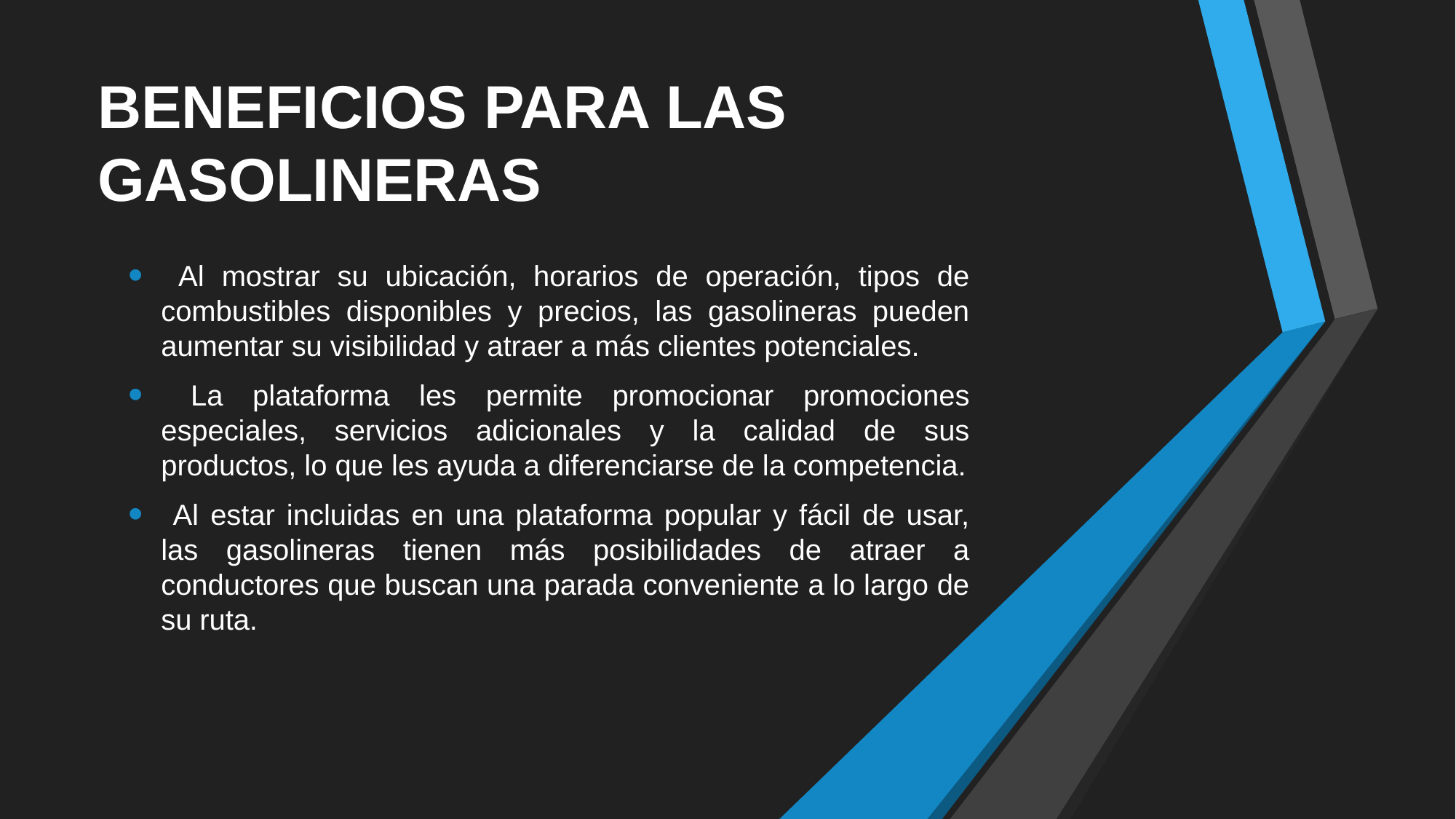

# BENEFICIOS PARA LAS GASOLINERAS
 Al mostrar su ubicación, horarios de operación, tipos de combustibles disponibles y precios, las gasolineras pueden aumentar su visibilidad y atraer a más clientes potenciales.
 La plataforma les permite promocionar promociones especiales, servicios adicionales y la calidad de sus productos, lo que les ayuda a diferenciarse de la competencia.
 Al estar incluidas en una plataforma popular y fácil de usar, las gasolineras tienen más posibilidades de atraer a conductores que buscan una parada conveniente a lo largo de su ruta.